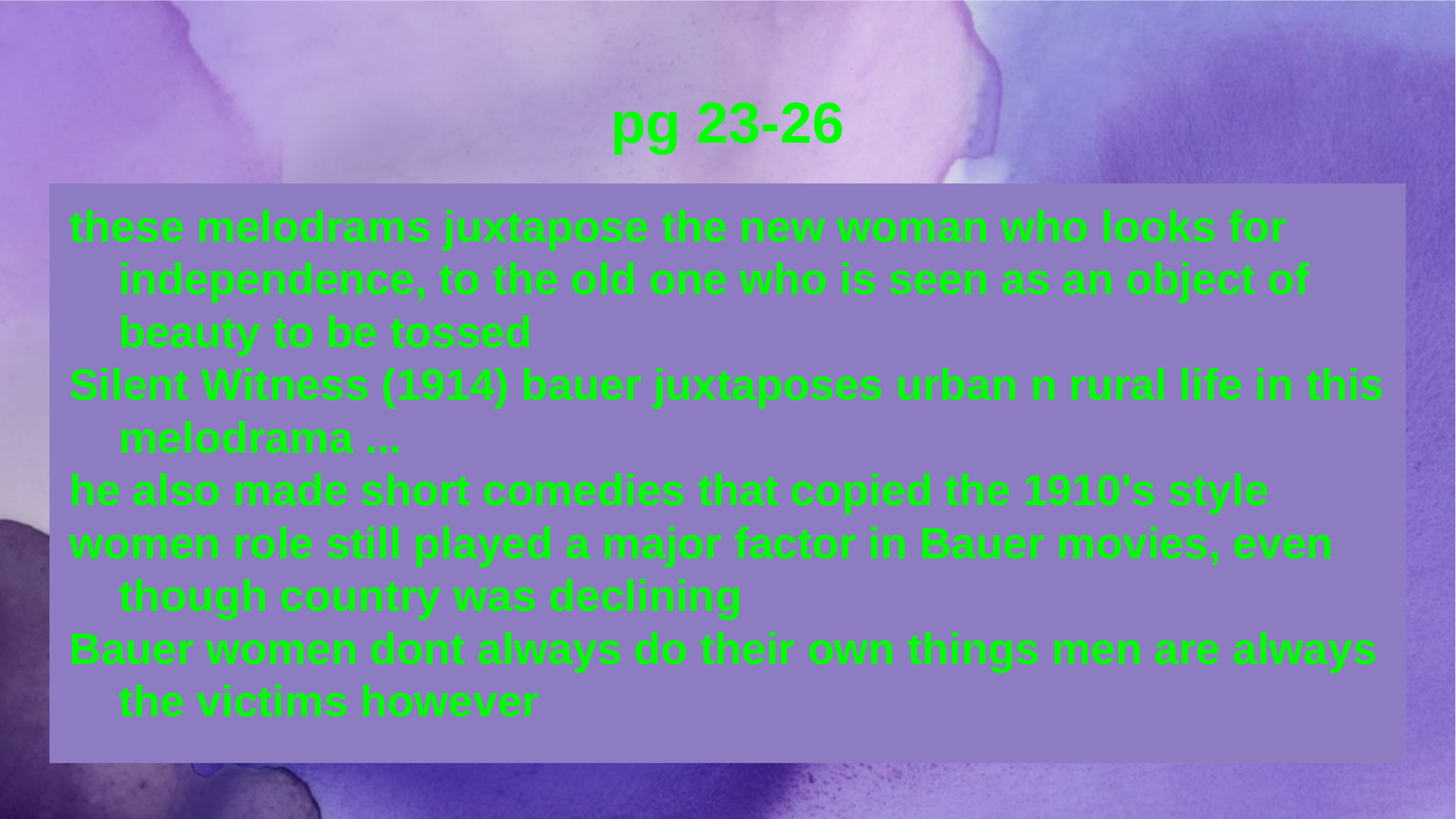

# pg 23-26
these melodrams juxtapose the new woman who looks for independence, to the old one who is seen as an object of beauty to be tossed
Silent Witness (1914) bauer juxtaposes urban n rural life in this melodrama ...
he also made short comedies that copied the 1910's style
women role still played a major factor in Bauer movies, even though country was declining
Bauer women dont always do their own things men are always the victims however